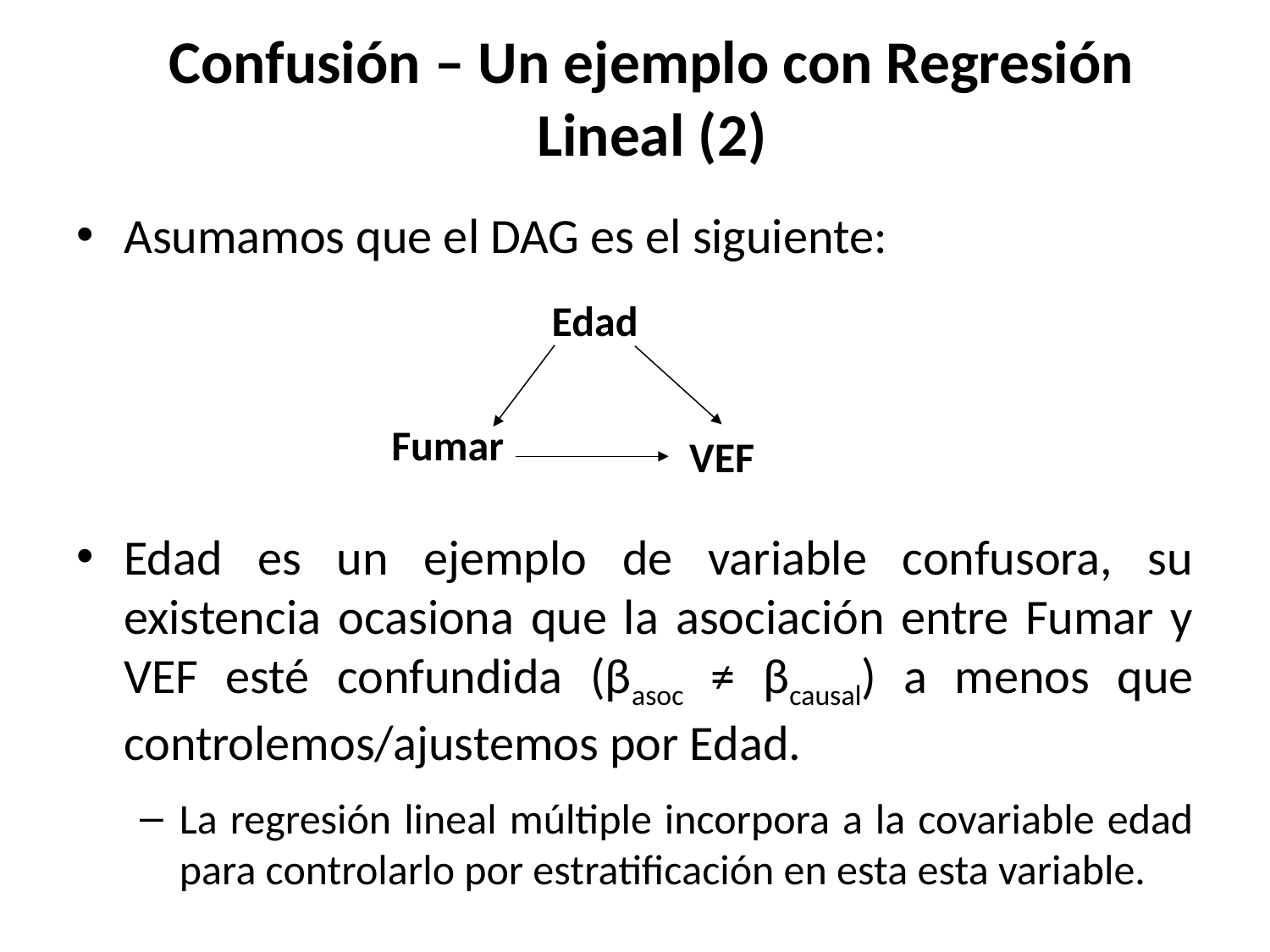

# Confusión – Un ejemplo con Regresión Lineal (2)
Asumamos que el DAG es el siguiente:

Edad es un ejemplo de variable confusora, su existencia ocasiona que la asociación entre Fumar y VEF esté confundida (βasoc ≠ βcausal) a menos que controlemos/ajustemos por Edad.
La regresión lineal múltiple incorpora a la covariable edad para controlarlo por estratificación en esta esta variable.

Edad
Fumar
VEF